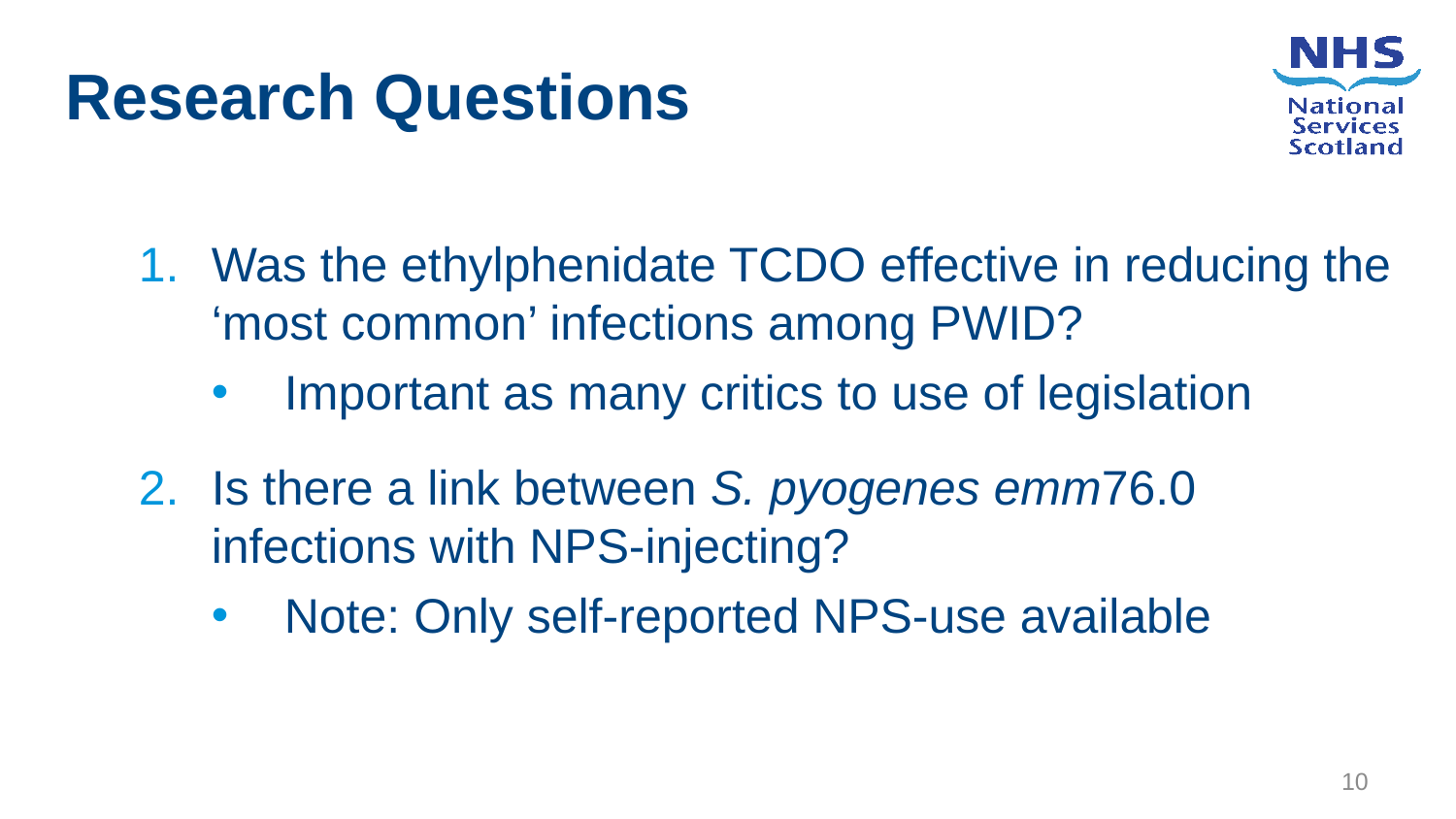

Research Questions
Was the ethylphenidate TCDO effective in reducing the ‘most common’ infections among PWID?
Important as many critics to use of legislation
Is there a link between S. pyogenes emm76.0 infections with NPS-injecting?
Note: Only self-reported NPS-use available

10